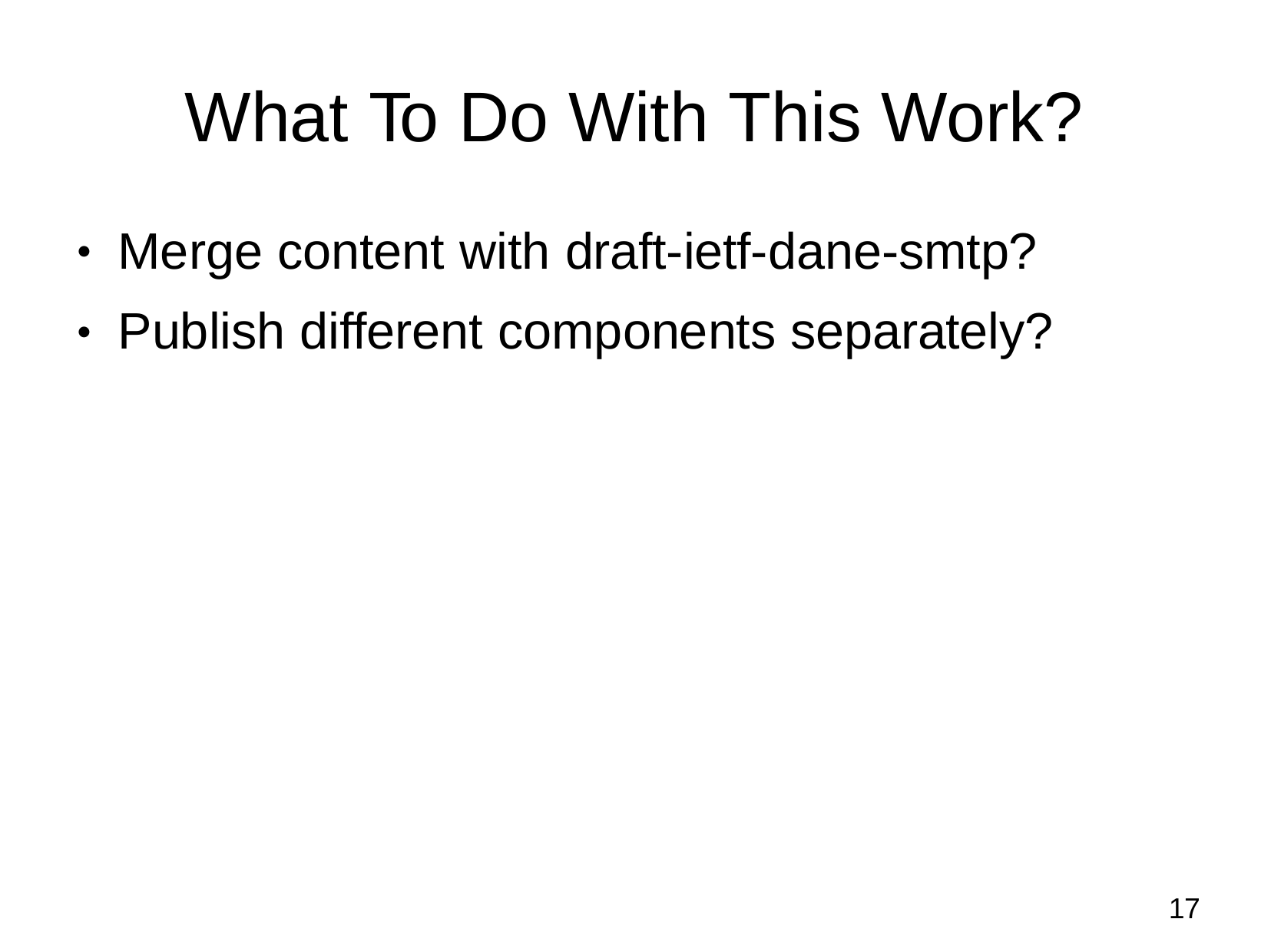

# What To Do With This Work?
Merge content with draft-ietf-dane-smtp? Publish different components separately?
●
●
17